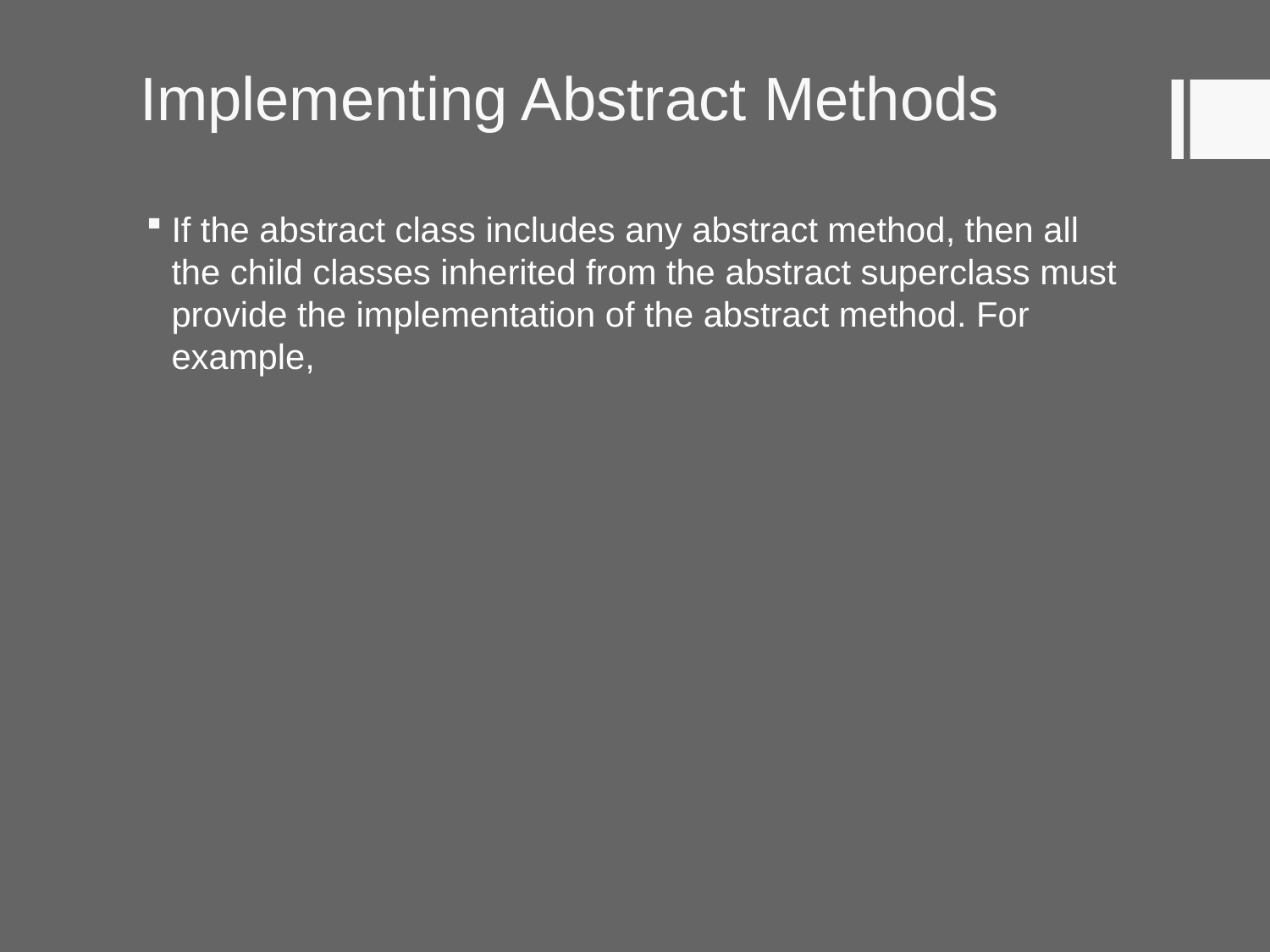

# Implementing Abstract Methods
If the abstract class includes any abstract method, then all the child classes inherited from the abstract superclass must provide the implementation of the abstract method. For example,